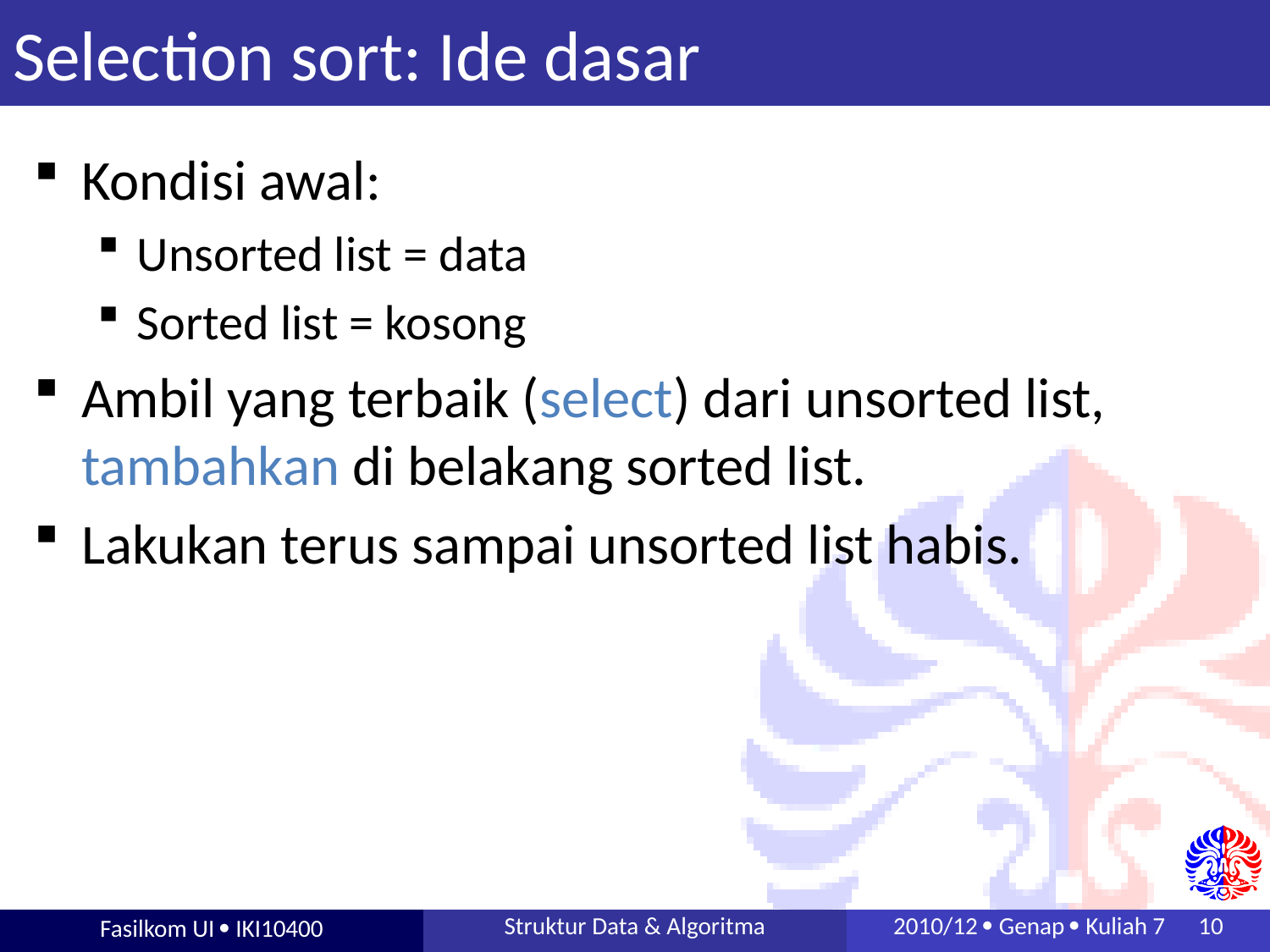

# Selection sort: Ide dasar
Kondisi awal:
Unsorted list = data
Sorted list = kosong
Ambil yang terbaik (select) dari unsorted list, tambahkan di belakang sorted list.
Lakukan terus sampai unsorted list habis.